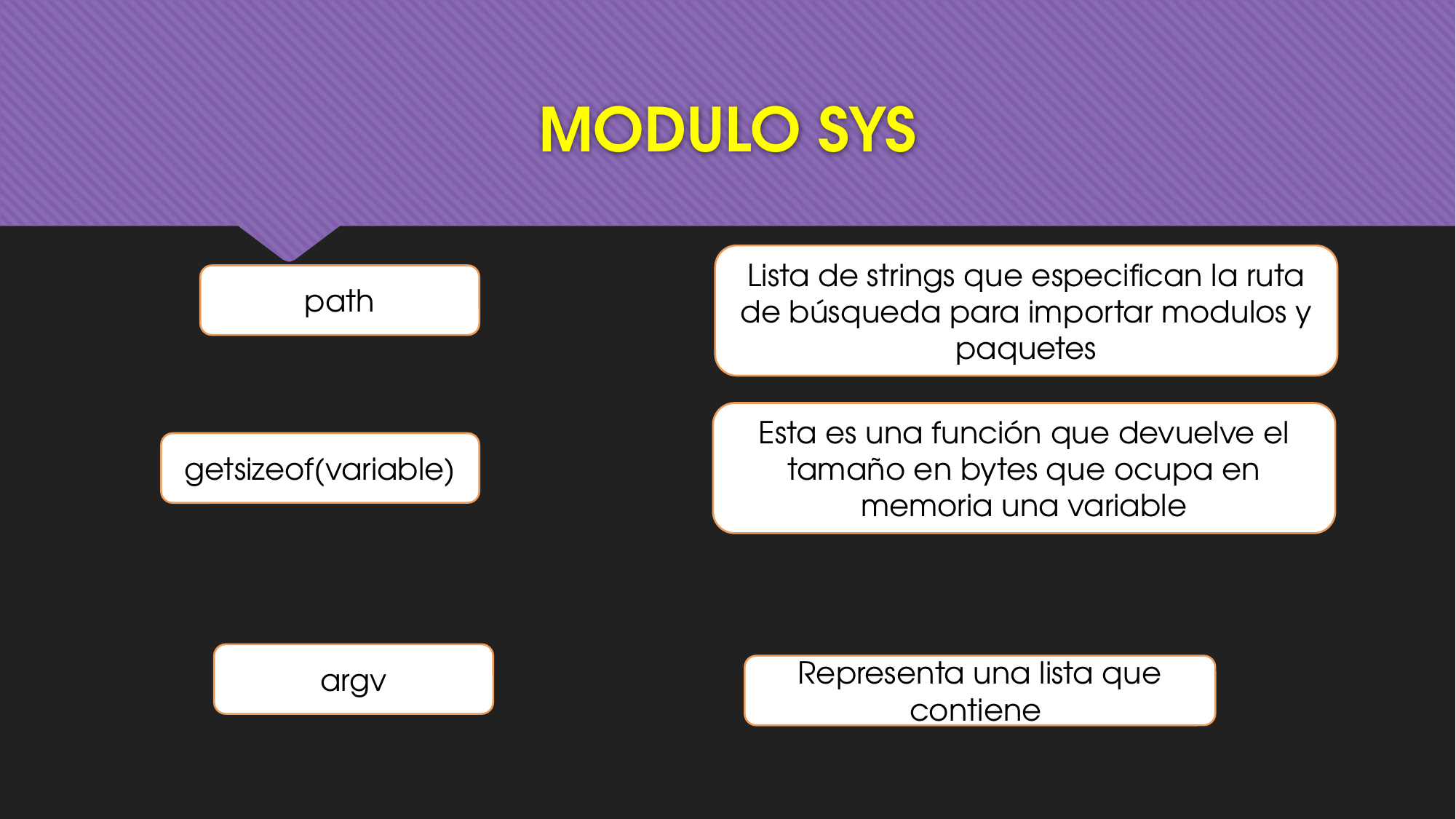

# MODULO SYS
Lista de strings que especifican la ruta de búsqueda para importar modulos y paquetes

path
Esta es una función que devuelve el tamaño en bytes que ocupa en memoria una variable
getsizeof(variable)
argv
Representa una lista que contiene